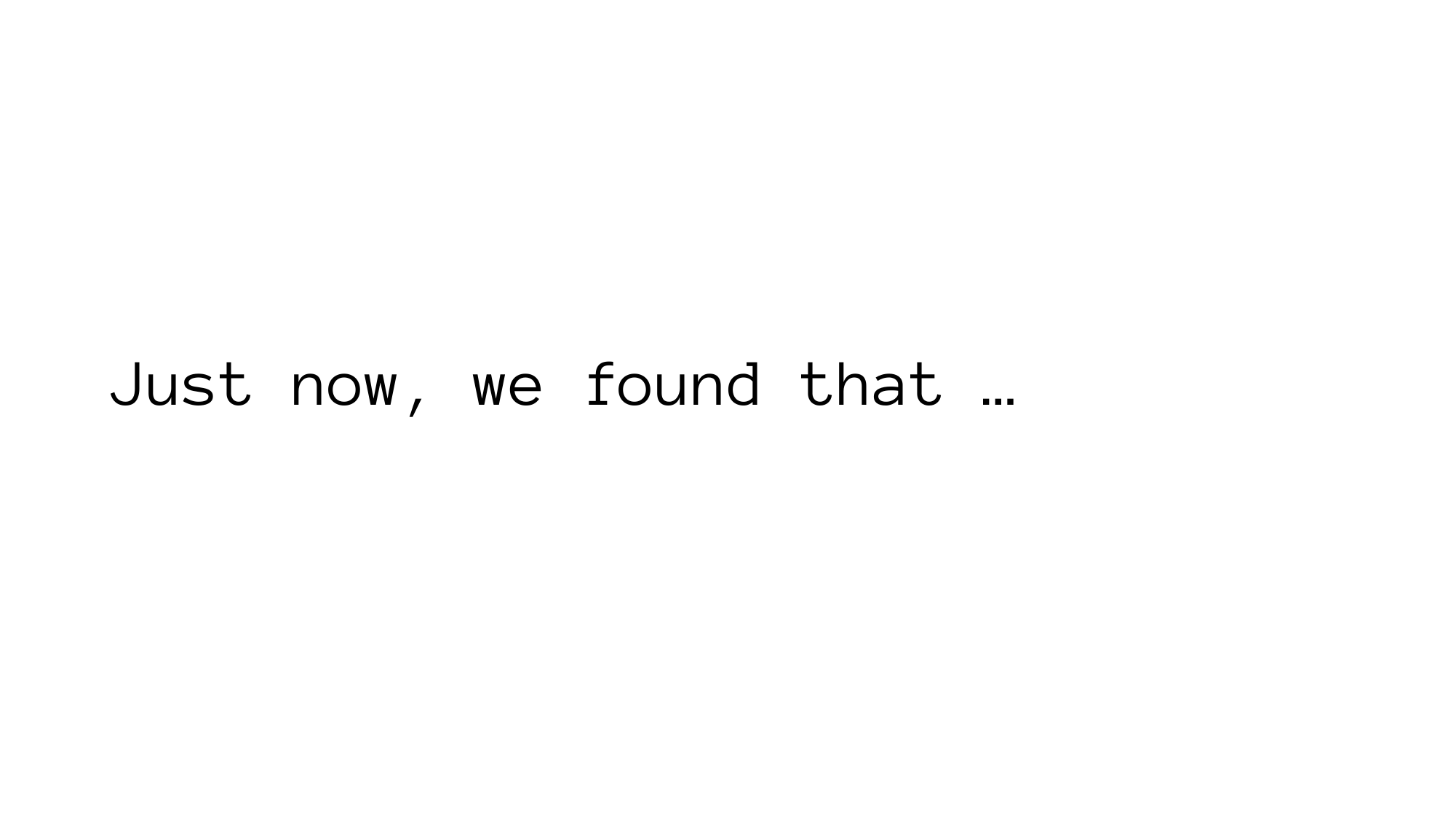

# Just now, we found that …